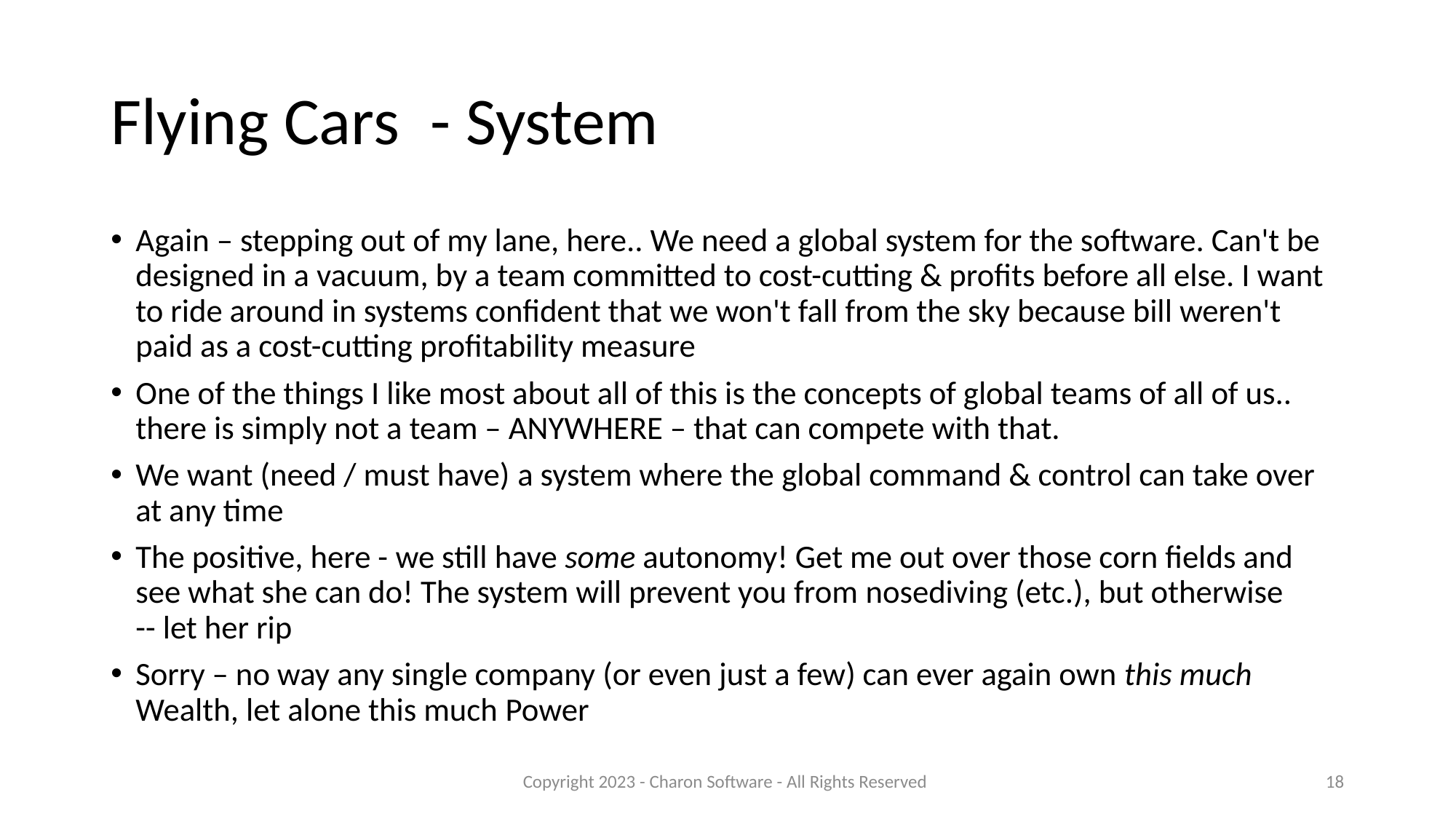

# Flying Cars  - System
Again – stepping out of my lane, here.. We need a global system for the software. Can't be designed in a vacuum, by a team committed to cost-cutting & profits before all else. I want to ride around in systems confident that we won't fall from the sky because bill weren't paid as a cost-cutting profitability measure
One of the things I like most about all of this is the concepts of global teams of all of us.. there is simply not a team – ANYWHERE – that can compete with that.
We want (need / must have) a system where the global command & control can take over at any time
The positive, here - we still have some autonomy! Get me out over those corn fields and see what she can do! The system will prevent you from nosediving (etc.), but otherwise -- let her rip
Sorry – no way any single company (or even just a few) can ever again own this much Wealth, let alone this much Power
Copyright 2023 - Charon Software - All Rights Reserved
18